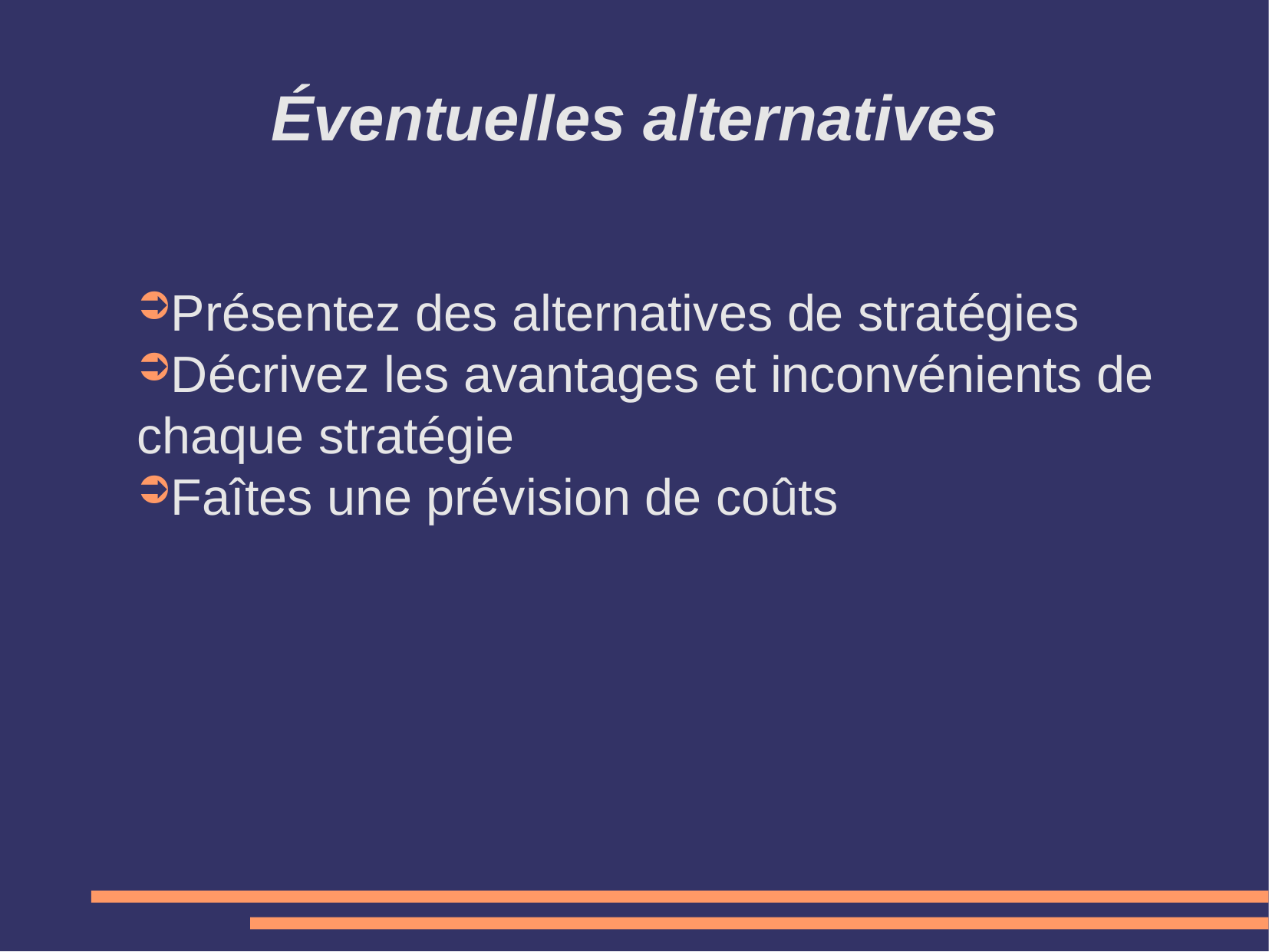

Éventuelles alternatives
Présentez des alternatives de stratégies
Décrivez les avantages et inconvénients de chaque stratégie
Faîtes une prévision de coûts